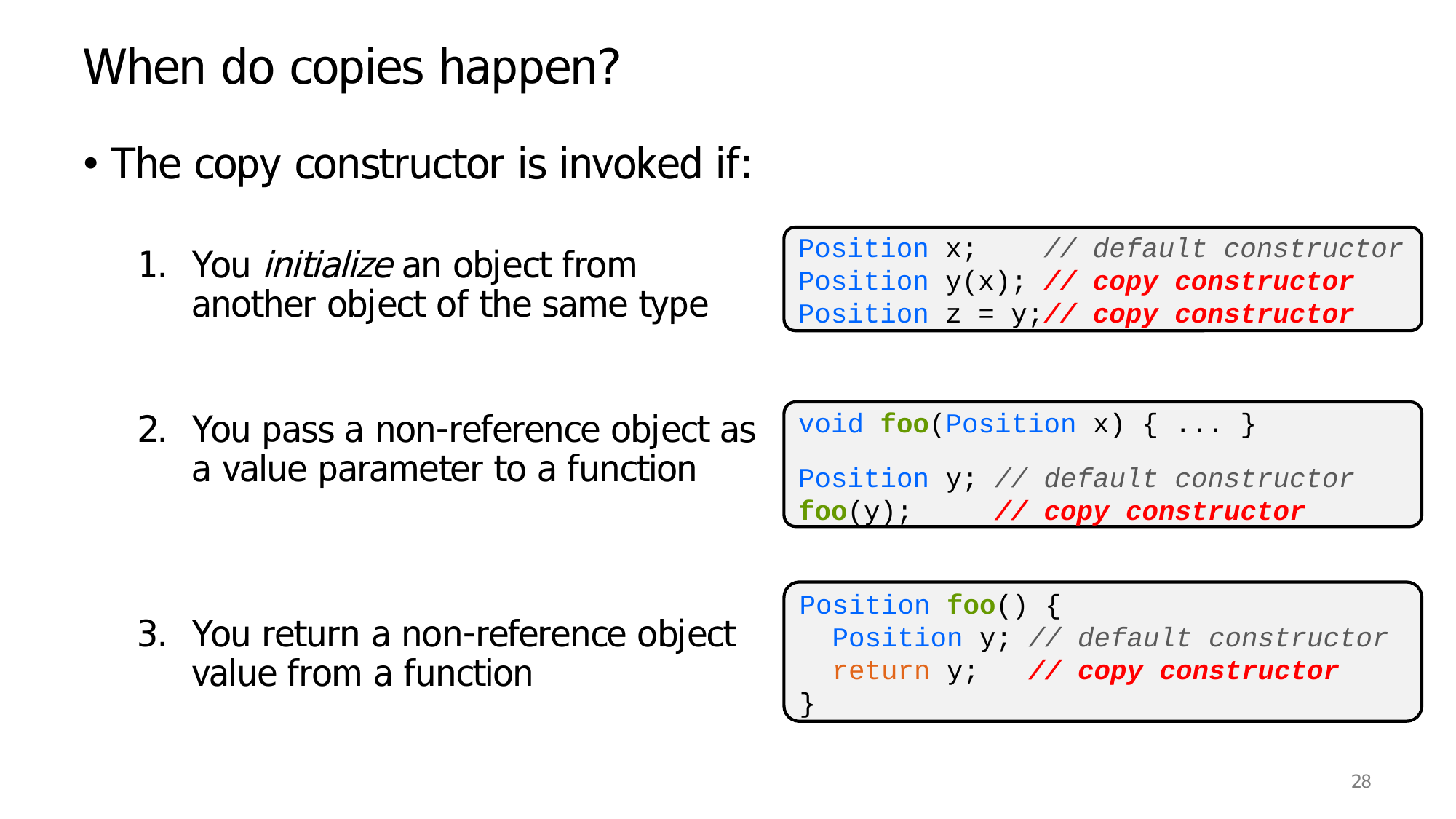

# When do copies happen?
The copy constructor is invoked if:
You initialize an object from another object of the same type
You pass a non-reference object as a value parameter to a function
You return a non-reference object value from a function
Position x;    // default constructor
Position y(x); // copy constructor
Position z = y;// copy constructor
void foo(Position x) { ... }

Position y; // default constructor
foo(y);     // copy constructor
Position foo() {
  Position y; // default constructor
  return y;   // copy constructor
}
28